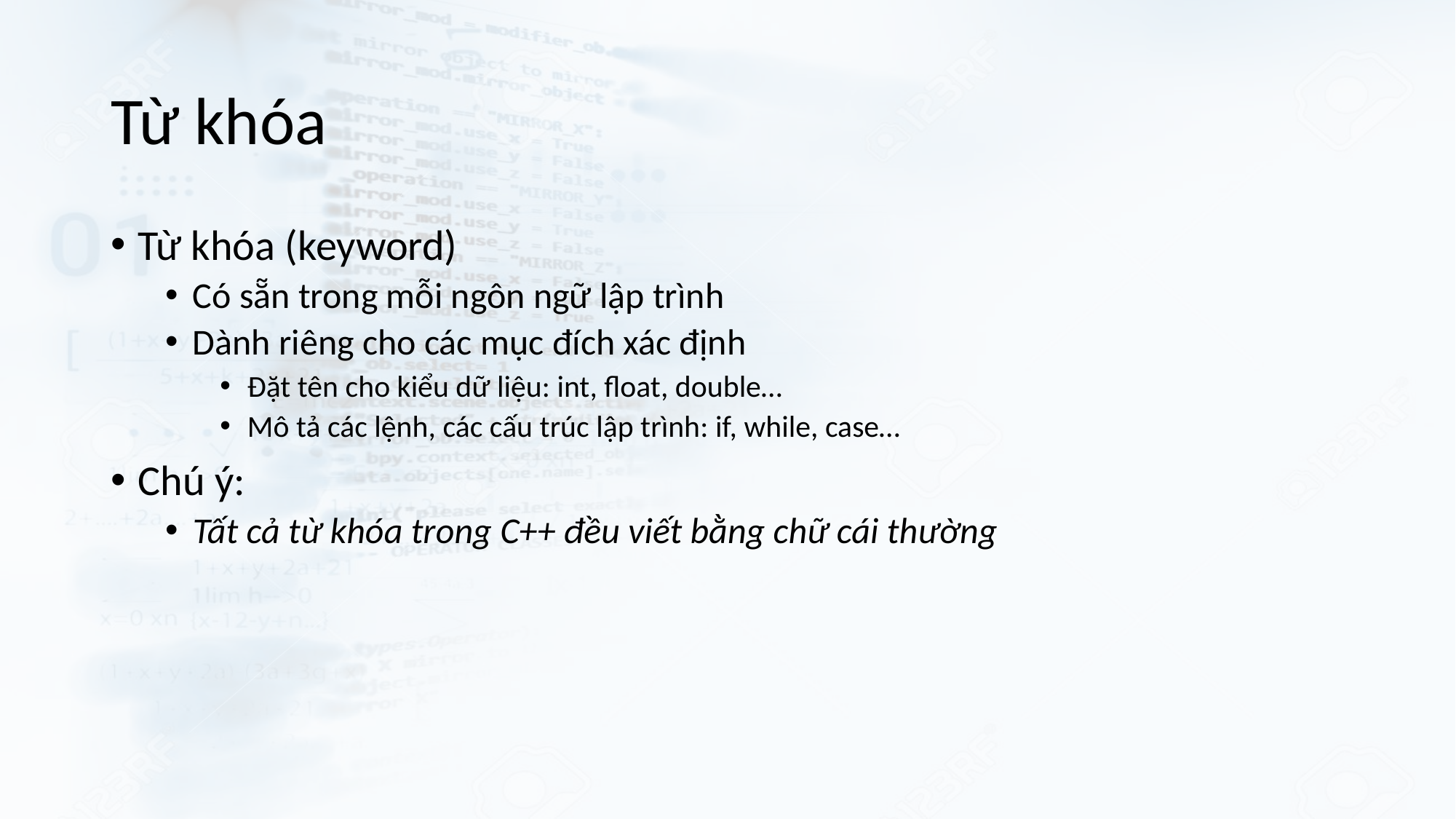

# Từ khóa
Từ khóa (keyword)
Có sẵn trong mỗi ngôn ngữ lập trình
Dành riêng cho các mục đích xác định
Đặt tên cho kiểu dữ liệu: int, float, double…
Mô tả các lệnh, các cấu trúc lập trình: if, while, case…
Chú ý:
Tất cả từ khóa trong C++ đều viết bằng chữ cái thường